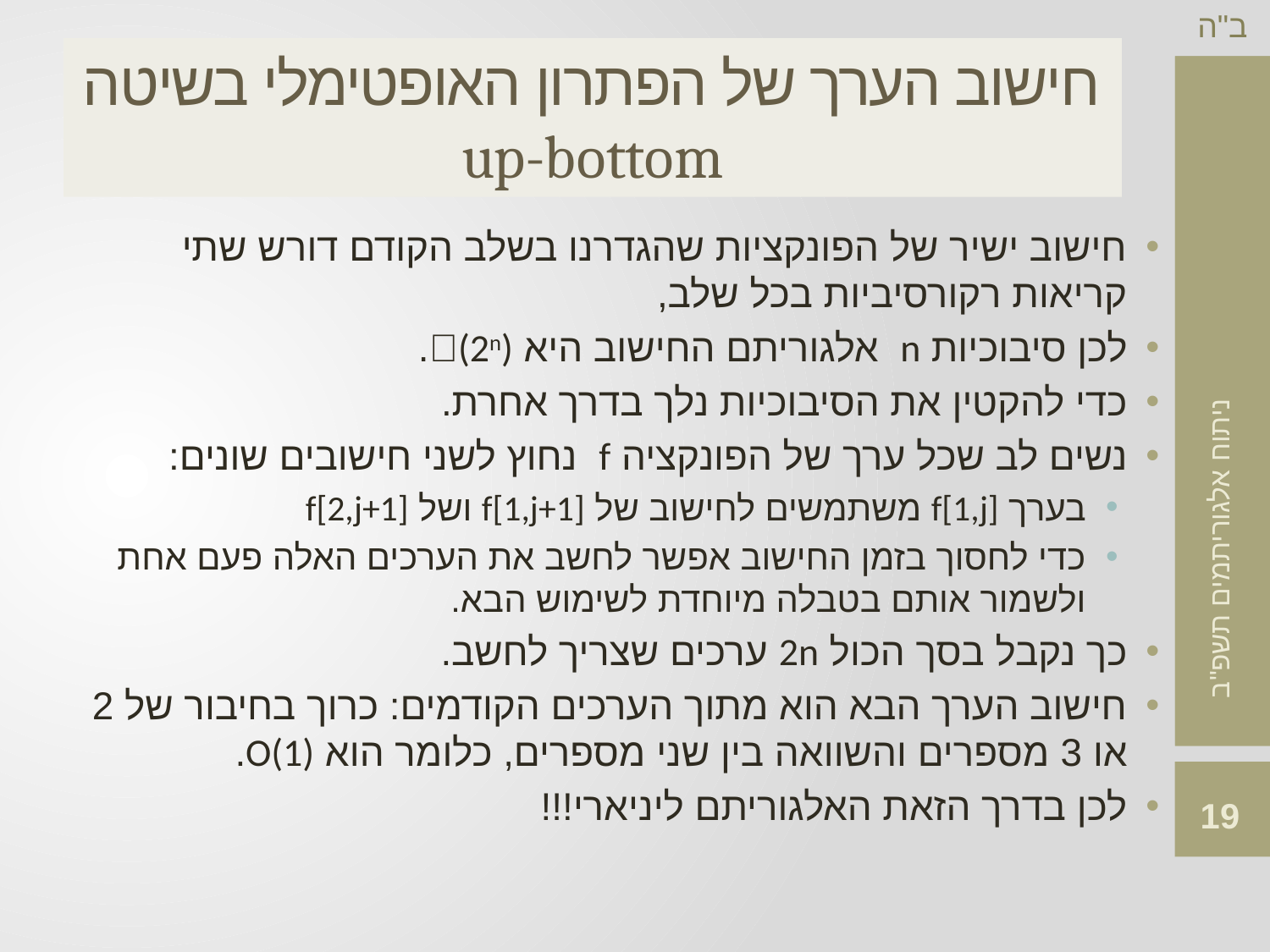

# חישוב הערך של הפתרון האופטימלי בשיטה up-bottom
חישוב ישיר של הפונקציות שהגדרנו בשלב הקודם דורש שתי קריאות רקורסיביות בכל שלב,
לכן סיבוכיות n  אלגוריתם החישוב היא θ(2n).
כדי להקטין את הסיבוכיות נלך בדרך אחרת.
נשים לב שכל ערך של הפונקציה f  נחוץ לשני חישובים שונים:
בערך f[1,j] משתמשים לחישוב של f[1,j+1] ושל f[2,j+1]
כדי לחסוך בזמן החישוב אפשר לחשב את הערכים האלה פעם אחת ולשמור אותם בטבלה מיוחדת לשימוש הבא.
כך נקבל בסך הכול 2n ערכים שצריך לחשב.
חישוב הערך הבא הוא מתוך הערכים הקודמים: כרוך בחיבור של 2 או 3 מספרים והשוואה בין שני מספרים, כלומר הוא O(1).
לכן בדרך הזאת האלגוריתם ליניארי!!!
19